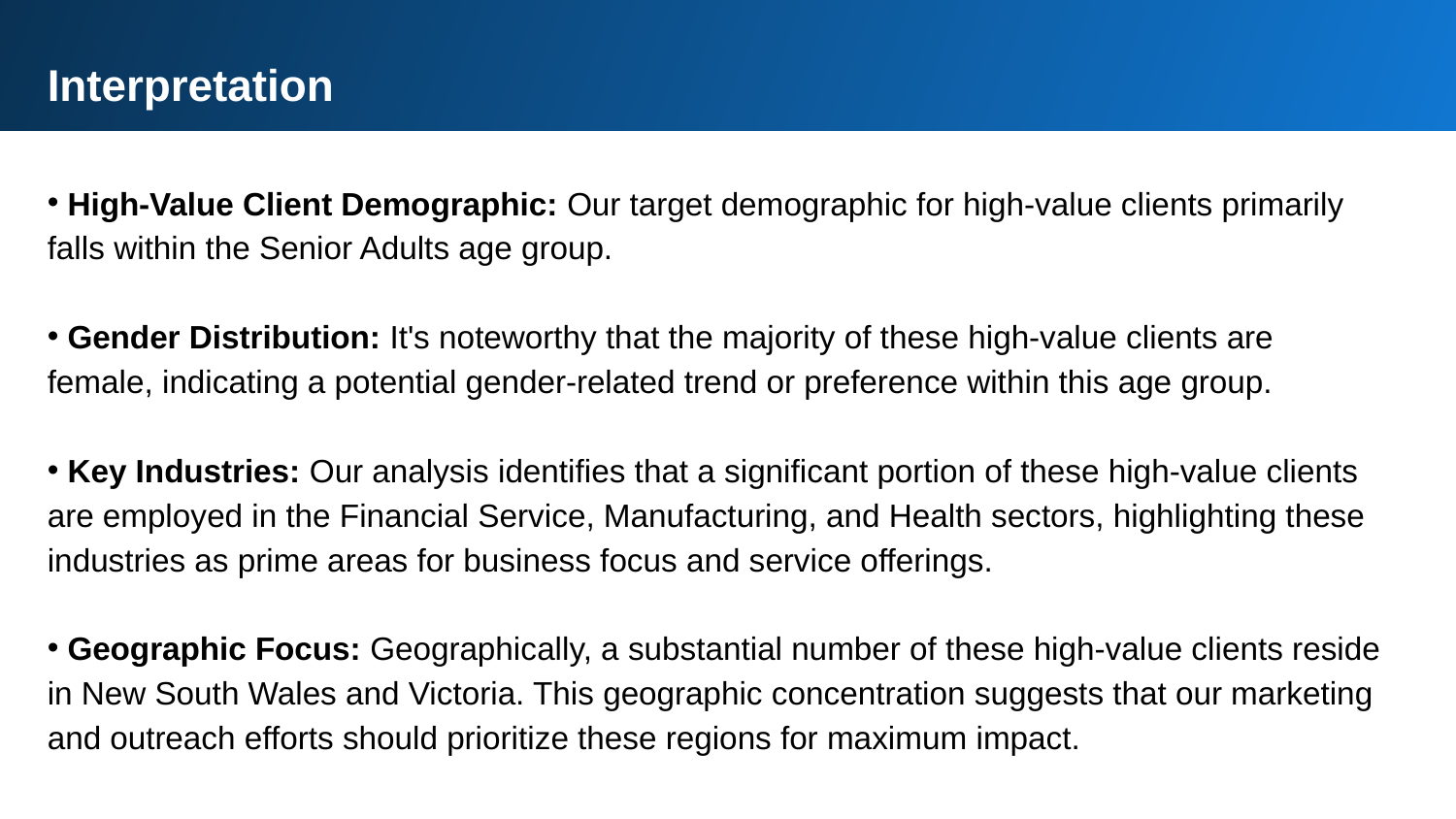

Interpretation
 High-Value Client Demographic: Our target demographic for high-value clients primarily falls within the Senior Adults age group.

 Gender Distribution: It's noteworthy that the majority of these high-value clients are female, indicating a potential gender-related trend or preference within this age group.

 Key Industries: Our analysis identifies that a significant portion of these high-value clients are employed in the Financial Service, Manufacturing, and Health sectors, highlighting these industries as prime areas for business focus and service offerings.

 Geographic Focus: Geographically, a substantial number of these high-value clients reside in New South Wales and Victoria. This geographic concentration suggests that our marketing and outreach efforts should prioritize these regions for maximum impact.